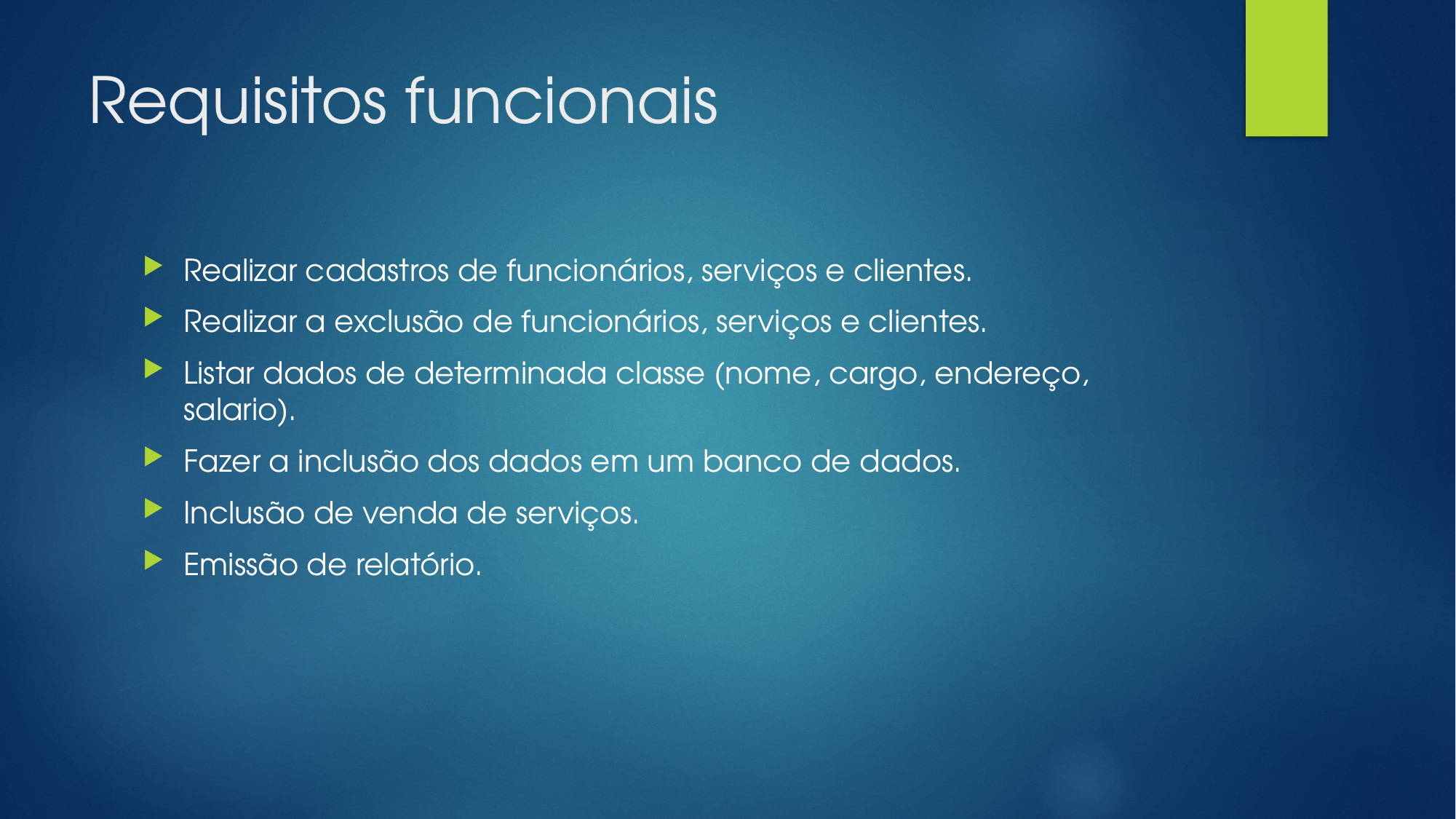

# Requisitos funcionais
Realizar cadastros de funcionários, serviços e clientes.
Realizar a exclusão de funcionários, serviços e clientes.
Listar dados de determinada classe (nome, cargo, endereço, salario).
Fazer a inclusão dos dados em um banco de dados.
Inclusão de venda de serviços.
Emissão de relatório.